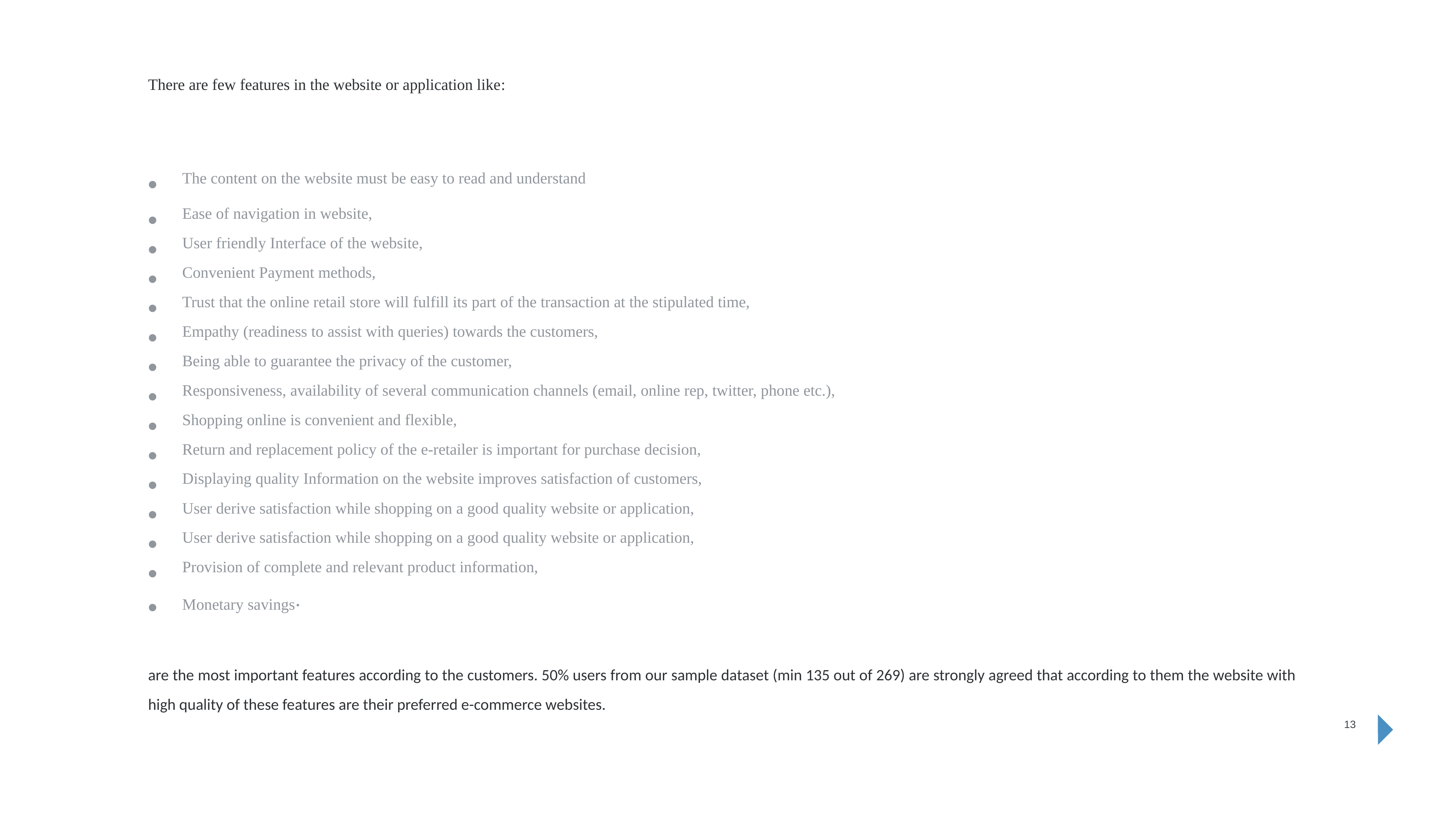

There are few features in the website or application like:

The content on the website must be easy to read and understand
Ease of navigation in website,
User friendly Interface of the website,
Convenient Payment methods,
Trust that the online retail store will fulfill its part of the transaction at the stipulated time,
Empathy (readiness to assist with queries) towards the customers,
Being able to guarantee the privacy of the customer,
Responsiveness, availability of several communication channels (email, online rep, twitter, phone etc.),
Shopping online is convenient and flexible,
Return and replacement policy of the e-retailer is important for purchase decision,
Displaying quality Information on the website improves satisfaction of customers,
User derive satisfaction while shopping on a good quality website or application,
User derive satisfaction while shopping on a good quality website or application,
Provision of complete and relevant product information,
Monetary savings.

are the most important features according to the customers. 50% users from our sample dataset (min 135 out of 269) are strongly agreed that according to them the website with high quality of these features are their preferred e-commerce websites.

13